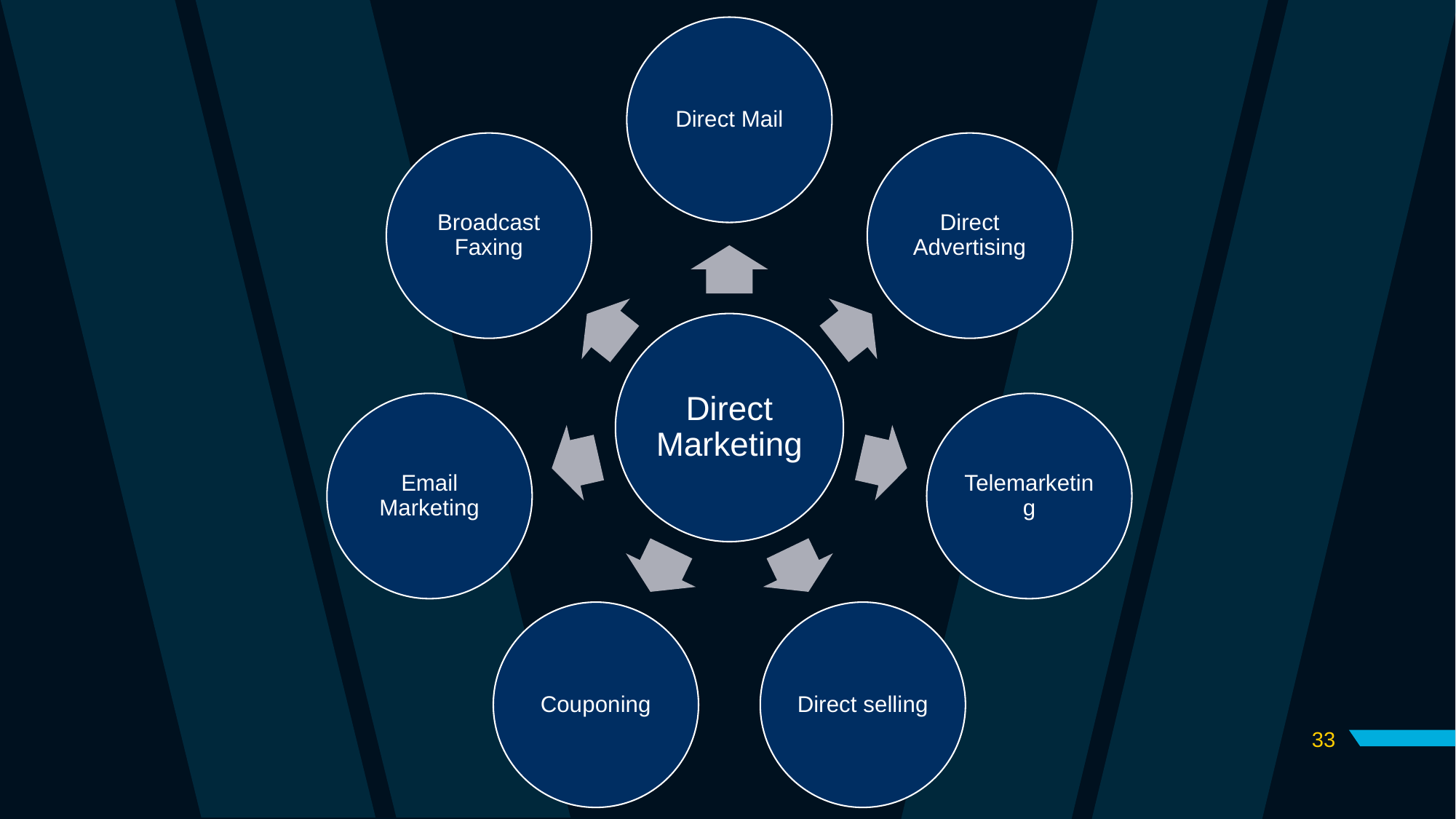

Direct Marketing

Direct Mail

Direct Advertising

Telemarketing

Direct selling

Couponing

Email Marketing

Broadcast Faxing
33